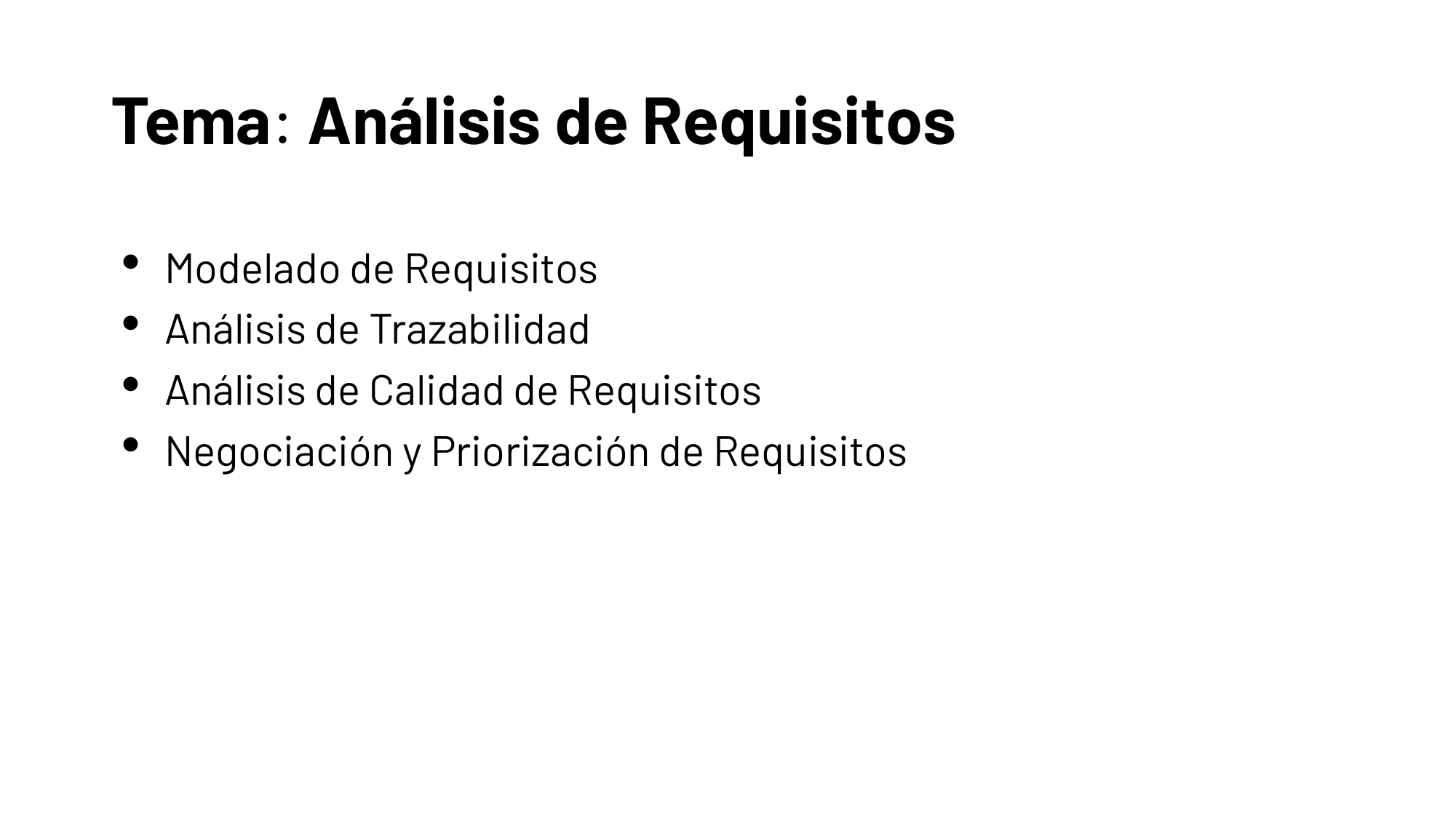

# Tema: Análisis de Requisitos
Modelado de Requisitos
Análisis de Trazabilidad
Análisis de Calidad de Requisitos
Negociación y Priorización de Requisitos